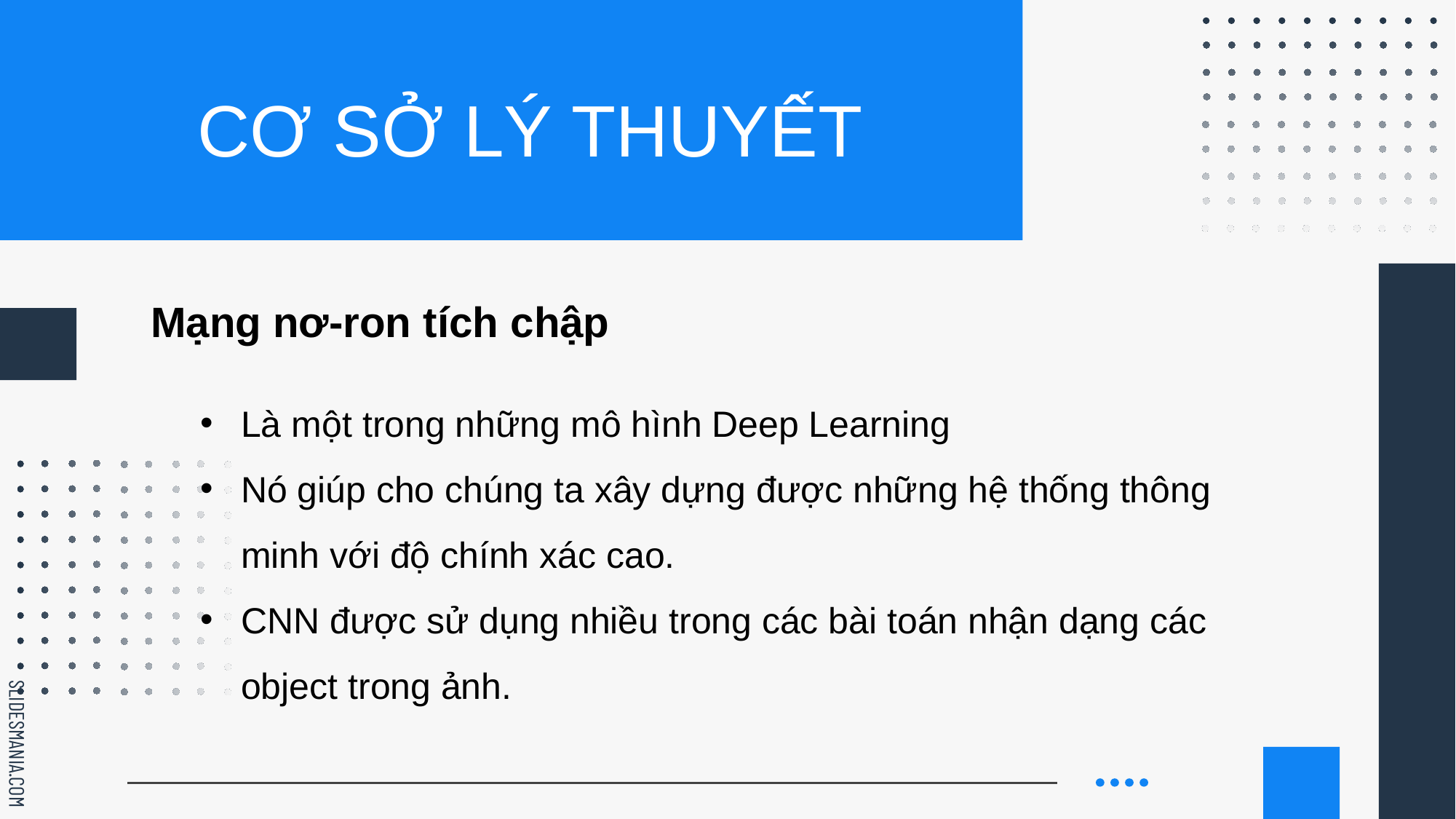

# CƠ SỞ LÝ THUYẾT
Mạng nơ-ron tích chập
Là một trong những mô hình Deep Learning
Nó giúp cho chúng ta xây dựng được những hệ thống thông minh với độ chính xác cao.
CNN được sử dụng nhiều trong các bài toán nhận dạng các object trong ảnh.